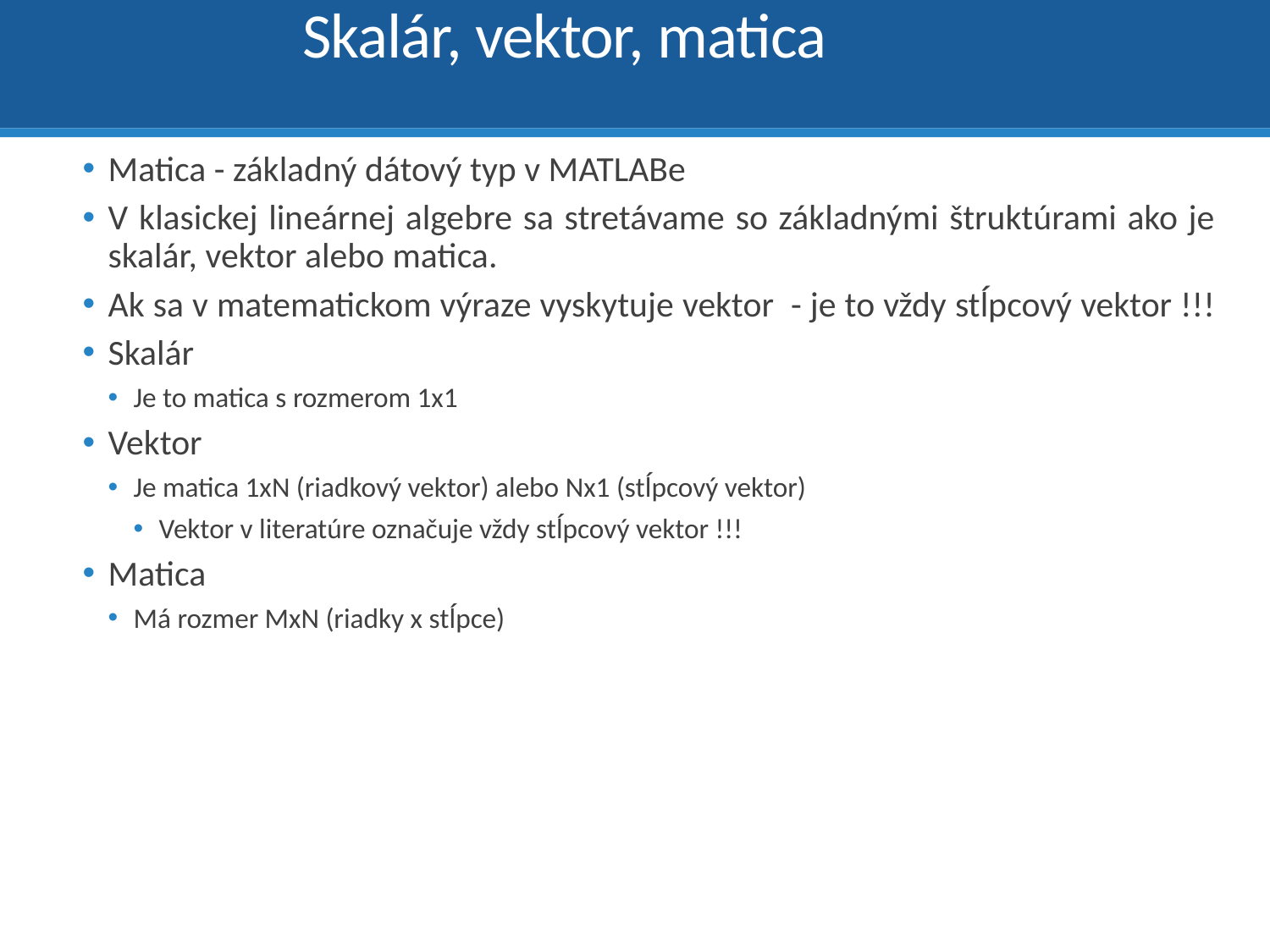

# Skalár, vektor, matica
Matica - základný dátový typ v MATLABe
V klasickej lineárnej algebre sa stretávame so základnými štruktúrami ako je skalár, vektor alebo matica.
Ak sa v matematickom výraze vyskytuje vektor  - je to vždy stĺpcový vektor !!!
Skalár
Je to matica s rozmerom 1x1
Vektor
Je matica 1xN (riadkový vektor) alebo Nx1 (stĺpcový vektor)
Vektor v literatúre označuje vždy stĺpcový vektor !!!
Matica
Má rozmer MxN (riadky x stĺpce)